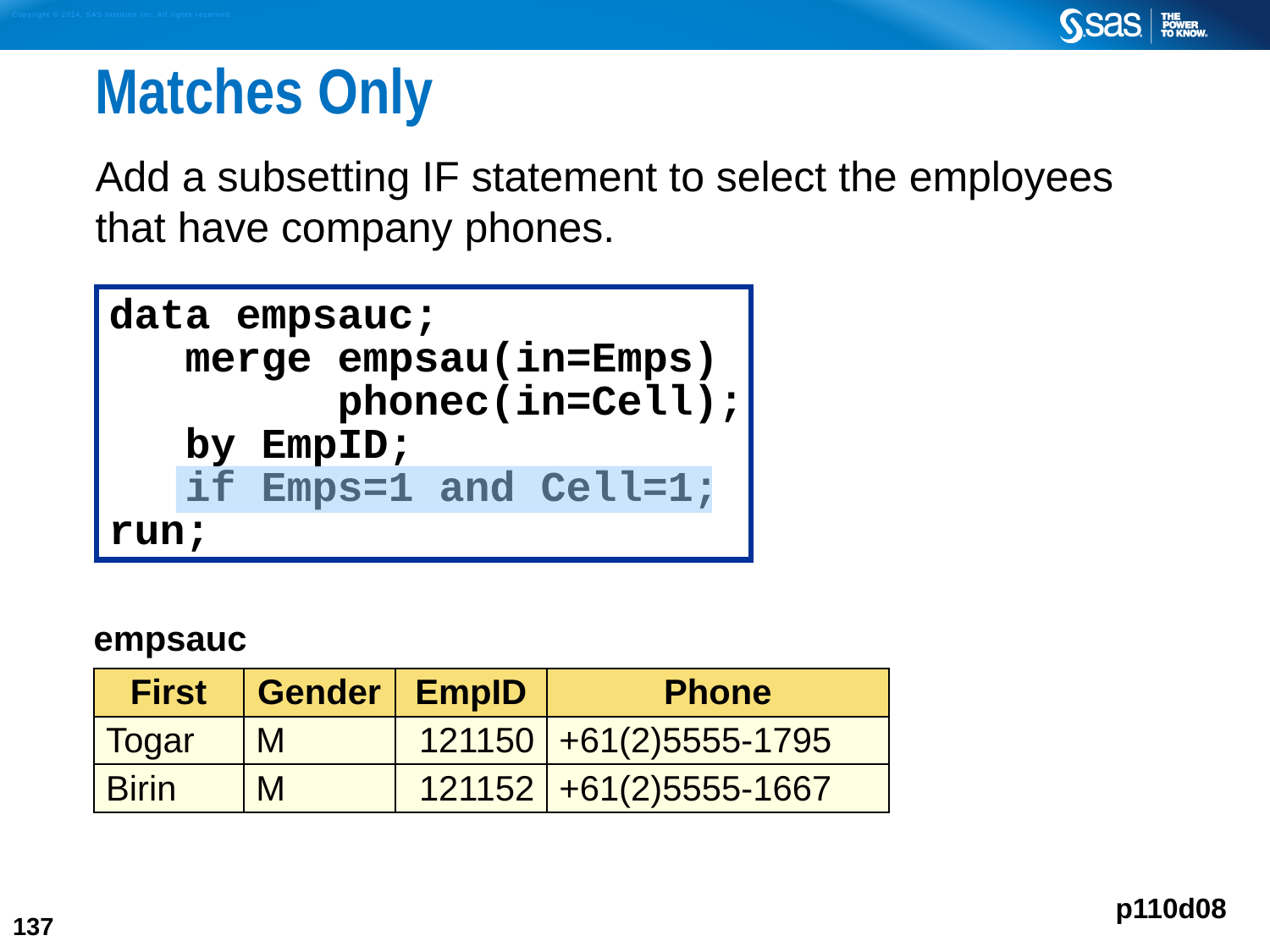

# Matches Only
Add a subsetting IF statement to select the employees that have company phones.
data empsauc;
   merge empsau(in=Emps)
         phonec(in=Cell);
   by EmpID;
   if Emps=1 and Cell=1;
run;

| empsauc |  |  |  |
| --- | --- | --- | --- |
| First | Gender | EmpID | Phone |
| Togar | M | 121150 | +61(2)5555-1795 |
| Birin | M | 121152 | +61(2)5555-1667 |
p110d08
137